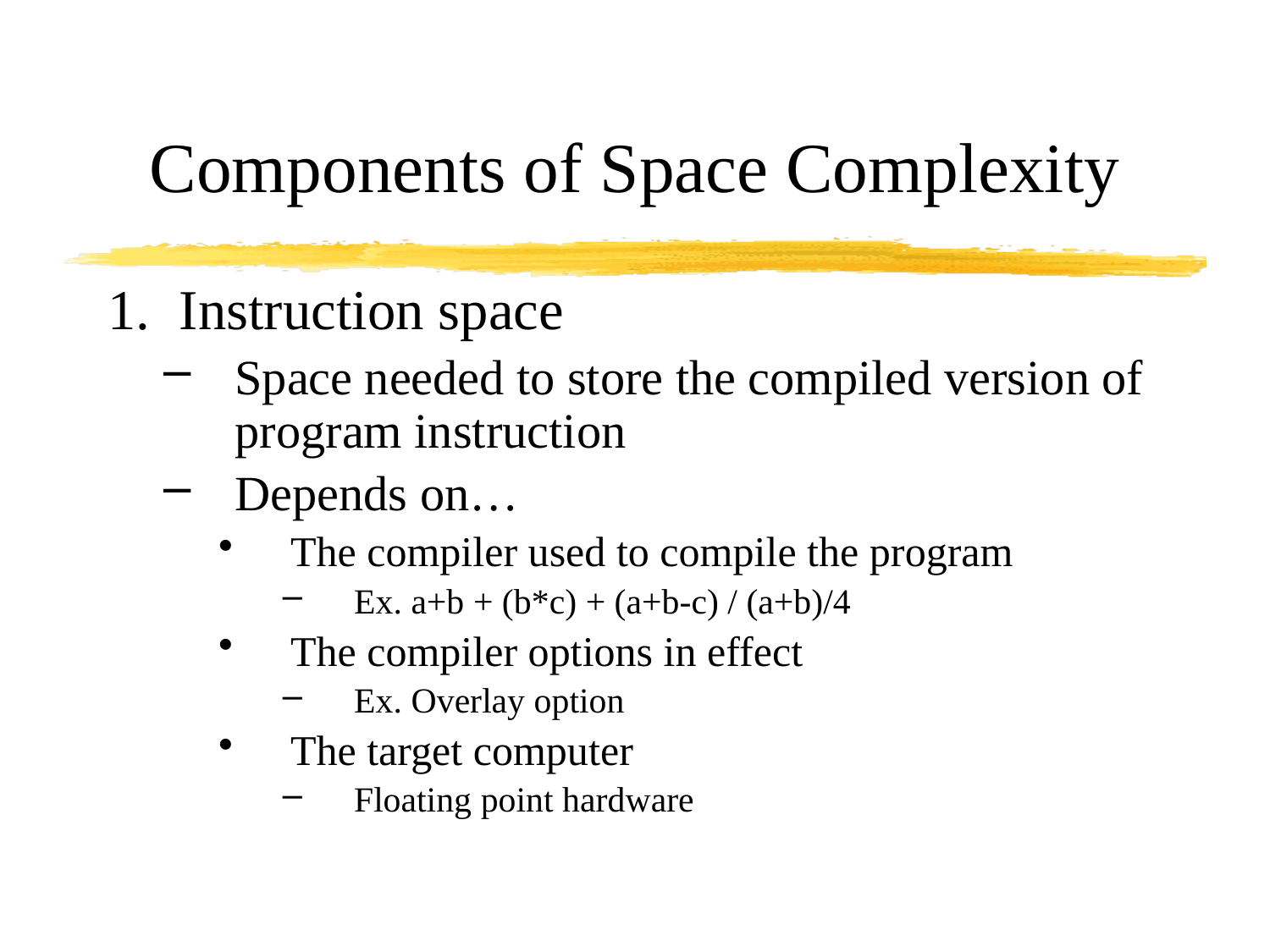

# Components of Space Complexity
Instruction space
Space needed to store the compiled version of program instruction
Depends on…
The compiler used to compile the program
Ex. a+b + (b*c) + (a+b-c) / (a+b)/4
The compiler options in effect
Ex. Overlay option
The target computer
Floating point hardware